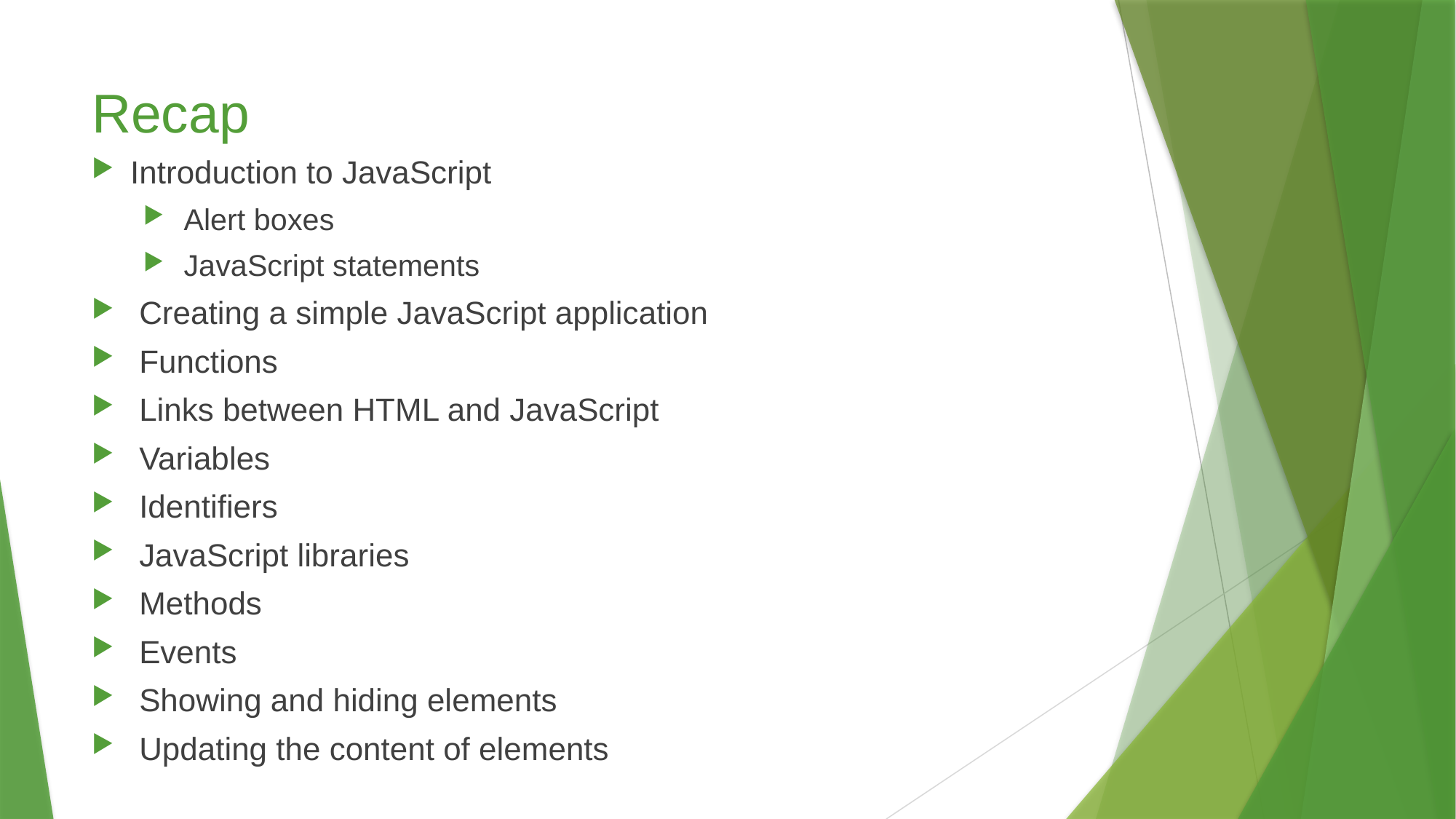

# Recap
Introduction to JavaScript
 Alert boxes
 JavaScript statements
 Creating a simple JavaScript application
 Functions
 Links between HTML and JavaScript
 Variables
 Identifiers
 JavaScript libraries
 Methods
 Events
 Showing and hiding elements
 Updating the content of elements